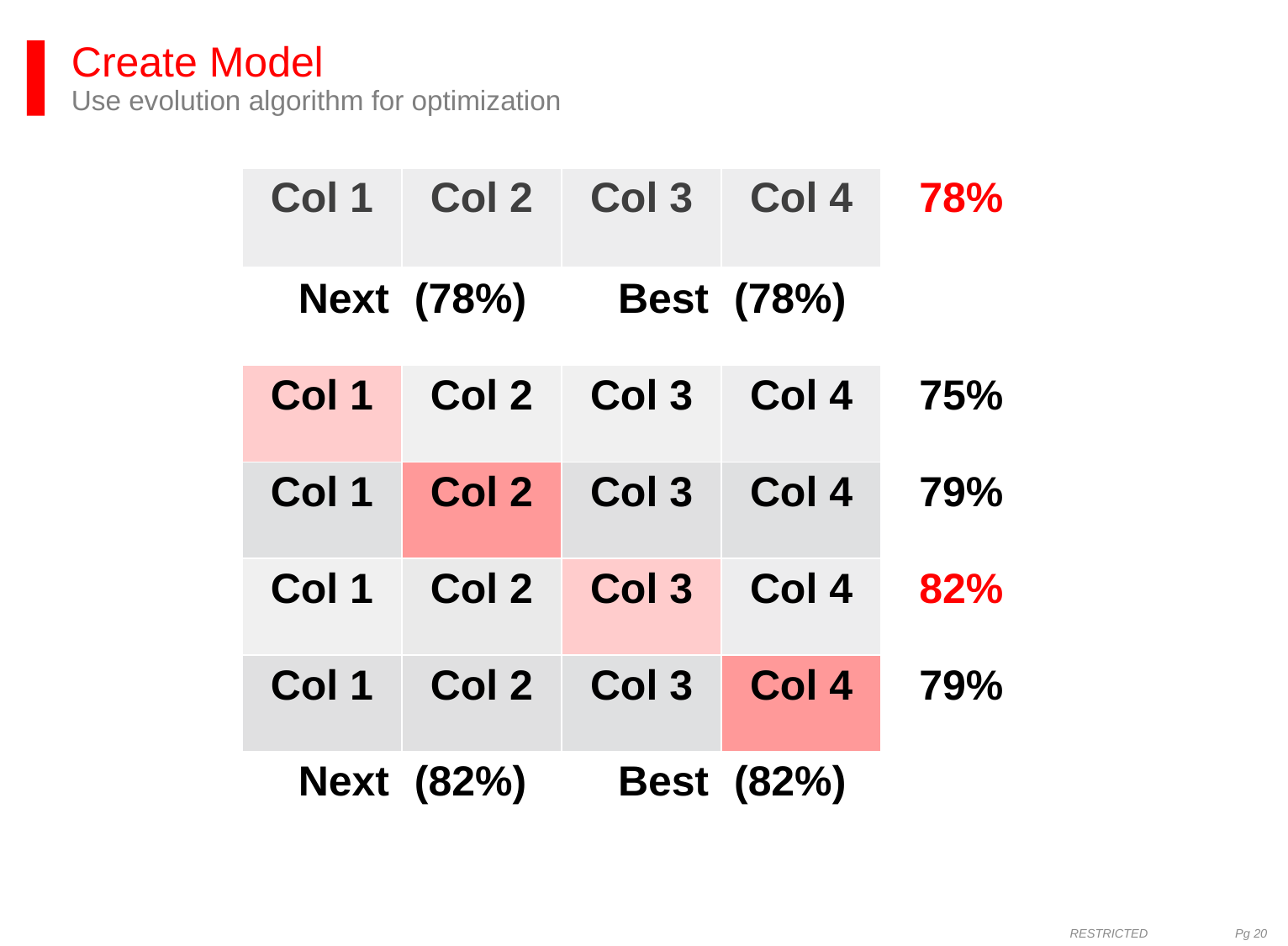

# Create Model Use evolution algorithm for optimization
|  | Col 1 | Col 2 | Col 3 | Col 4 | 78% |  |
| --- | --- | --- | --- | --- | --- | --- |
|  | Next | (78%) | Best | (78%) |  |  |
|  | Col 1 | Col 2 | Col 3 | Col 4 | 75% |  |
|  | Col 1 | Col 2 | Col 3 | Col 4 | 79% |  |
|  | Col 1 | Col 2 | Col 3 | Col 4 | 82% |  |
|  | Col 1 | Col 2 | Col 3 | Col 4 | 79% |  |
|  | Next | (82%) | Best | (82%) |  |  |

RESTRICTED                          Pg 20